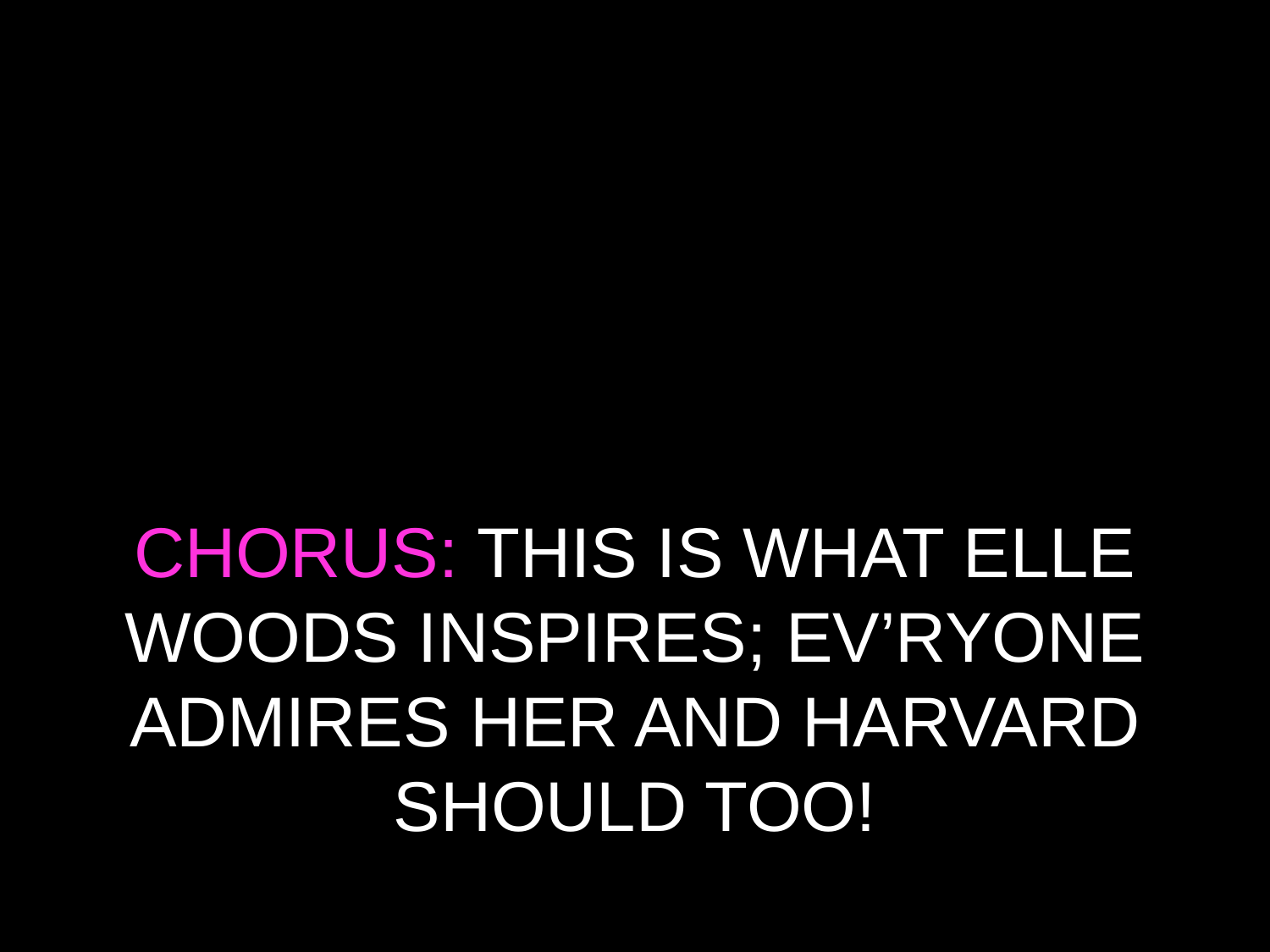

# CHORUS: THIS IS WHAT ELLE WOODS INSPIRES; EV’RYONE ADMIRES HER AND HARVARD SHOULD TOO!